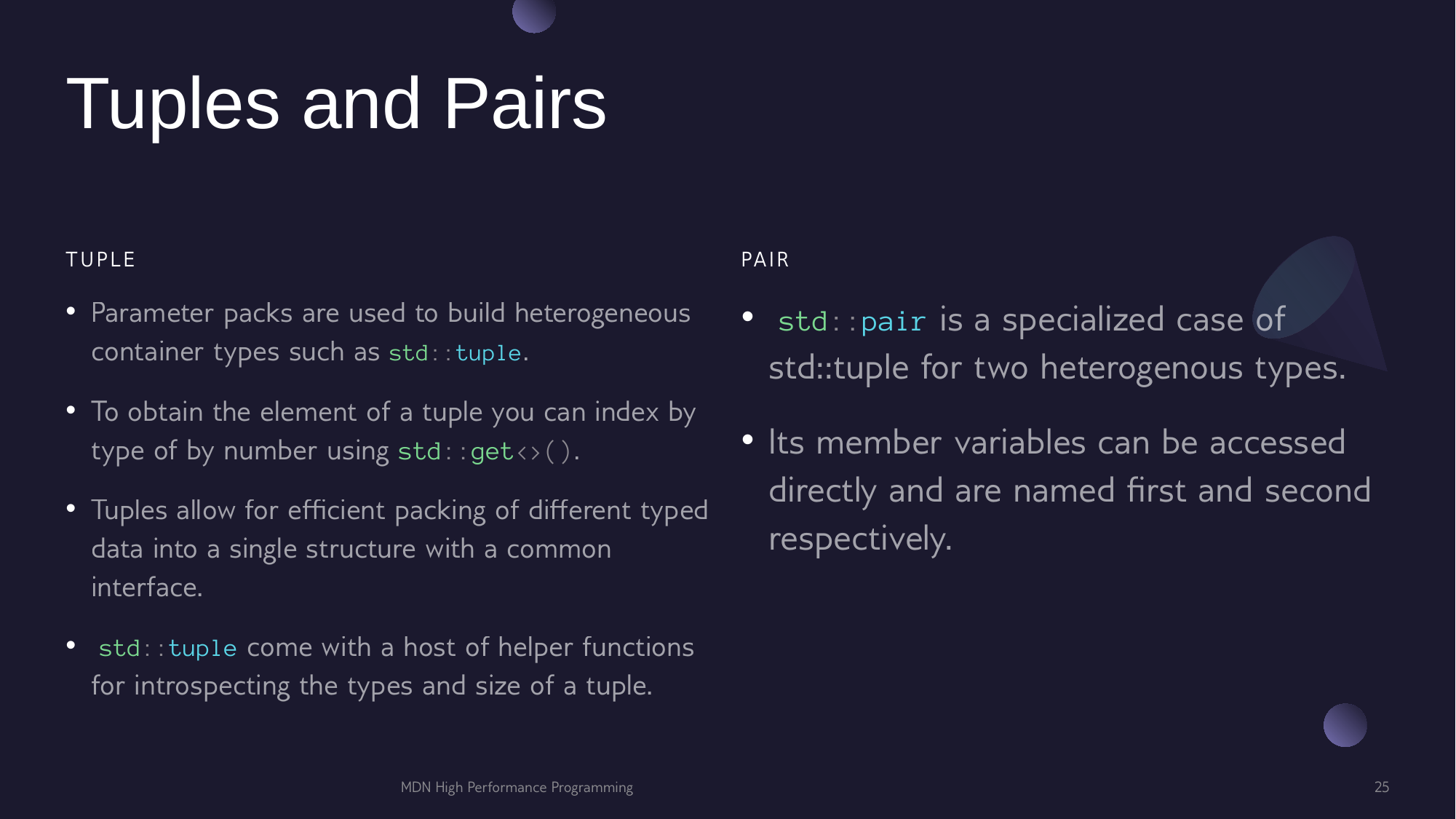

# Tuples and Pairs
Tuple
Pair

Parameter packs are used to build heterogeneous container types such as std::tuple.
To obtain the element of a tuple you can index by type of by number using std::get<>().
Tuples allow for efficient packing of different typed data into a single structure with a common interface.
 std::tuple come with a host of helper functions for introspecting the types and size of a tuple.
 std::pair is a specialized case of std::tuple for two heterogenous types.
Its member variables can be accessed directly and are named first and second respectively.
MDN High Performance Programming
25